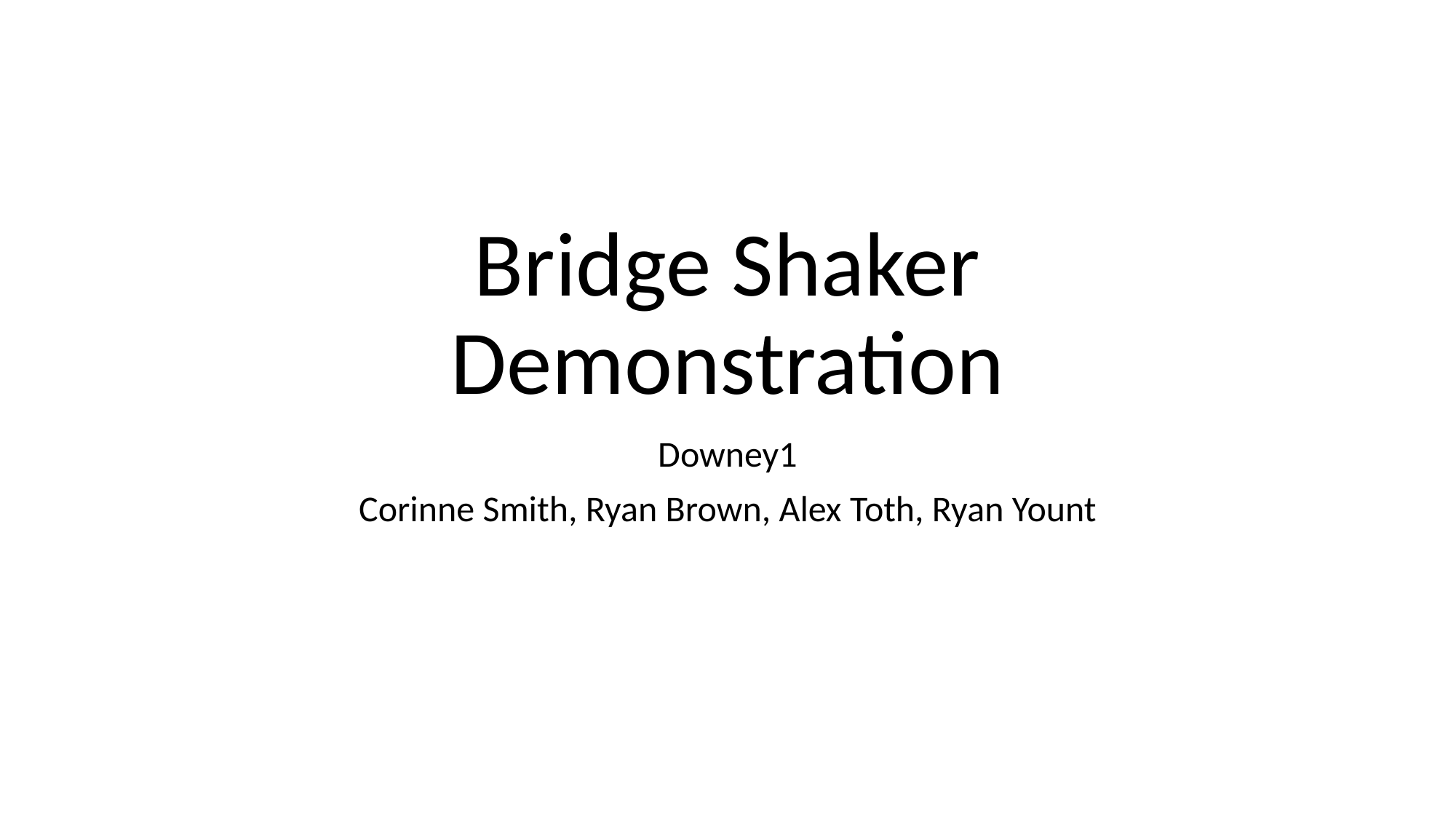

# Bridge Shaker Demonstration
Downey1
Corinne Smith, Ryan Brown, Alex Toth, Ryan Yount